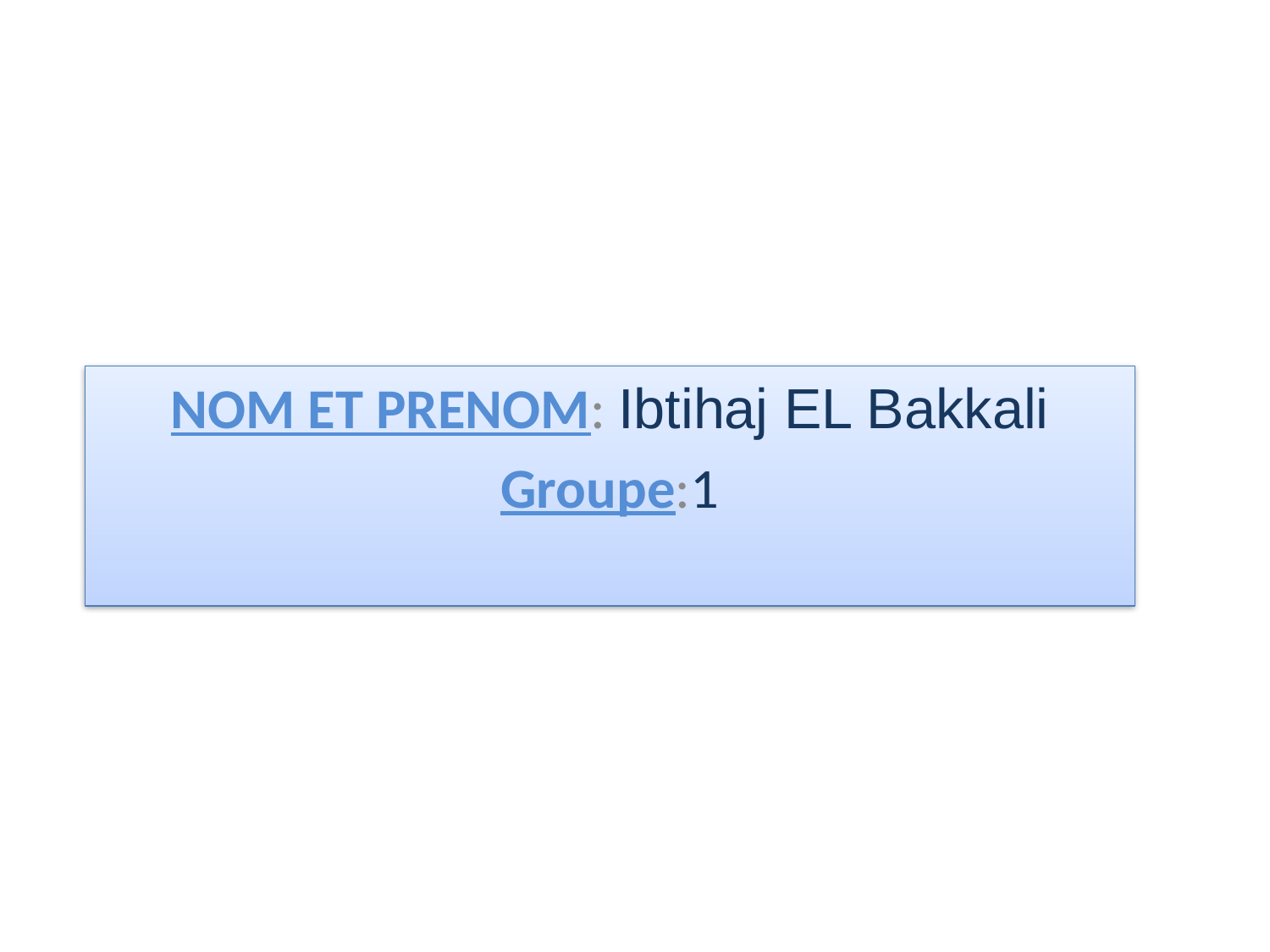

#
NOM ET PRENOM: Ibtihaj EL Bakkali
Groupe:1